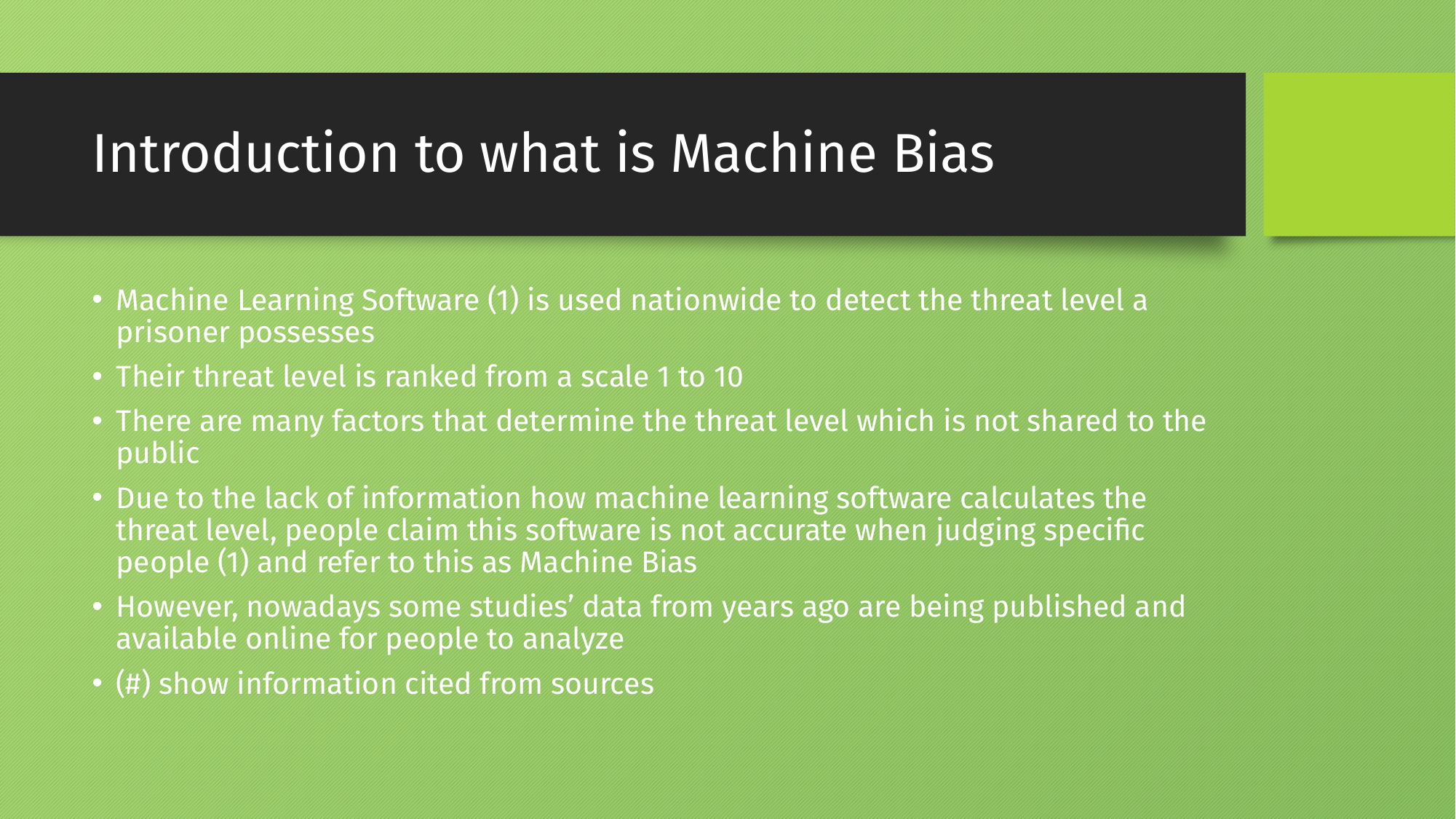

# Introduction to what is Machine Bias
Machine Learning Software (1) is used nationwide to detect the threat level a prisoner possesses
Their threat level is ranked from a scale 1 to 10
There are many factors that determine the threat level which is not shared to the public
Due to the lack of information how machine learning software calculates the threat level, people claim this software is not accurate when judging specific people (1) and refer to this as Machine Bias
However, nowadays some studies’ data from years ago are being published and available online for people to analyze
(#) show information cited from sources